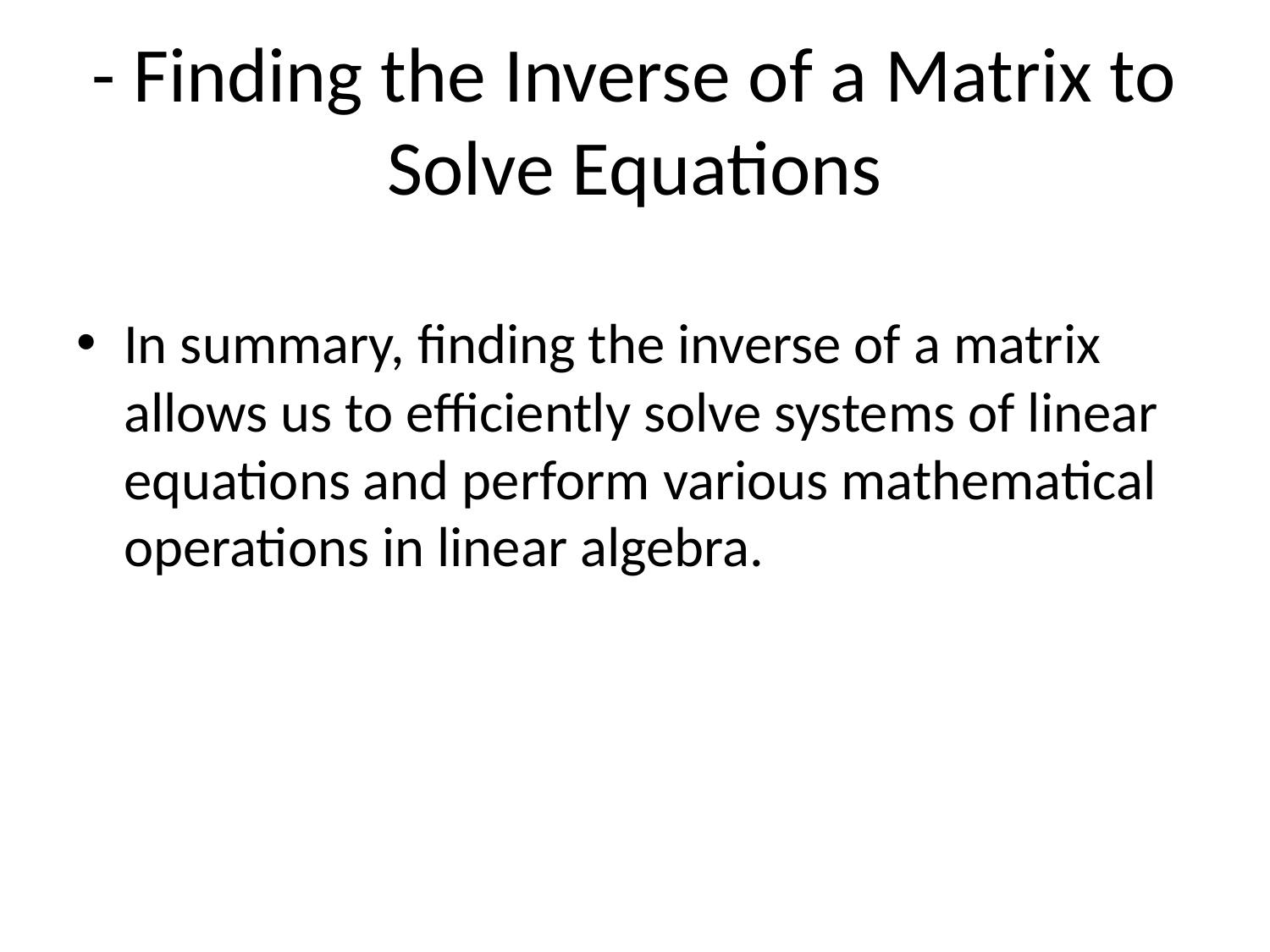

# - Finding the Inverse of a Matrix to Solve Equations

In summary, finding the inverse of a matrix allows us to efficiently solve systems of linear equations and perform various mathematical operations in linear algebra.